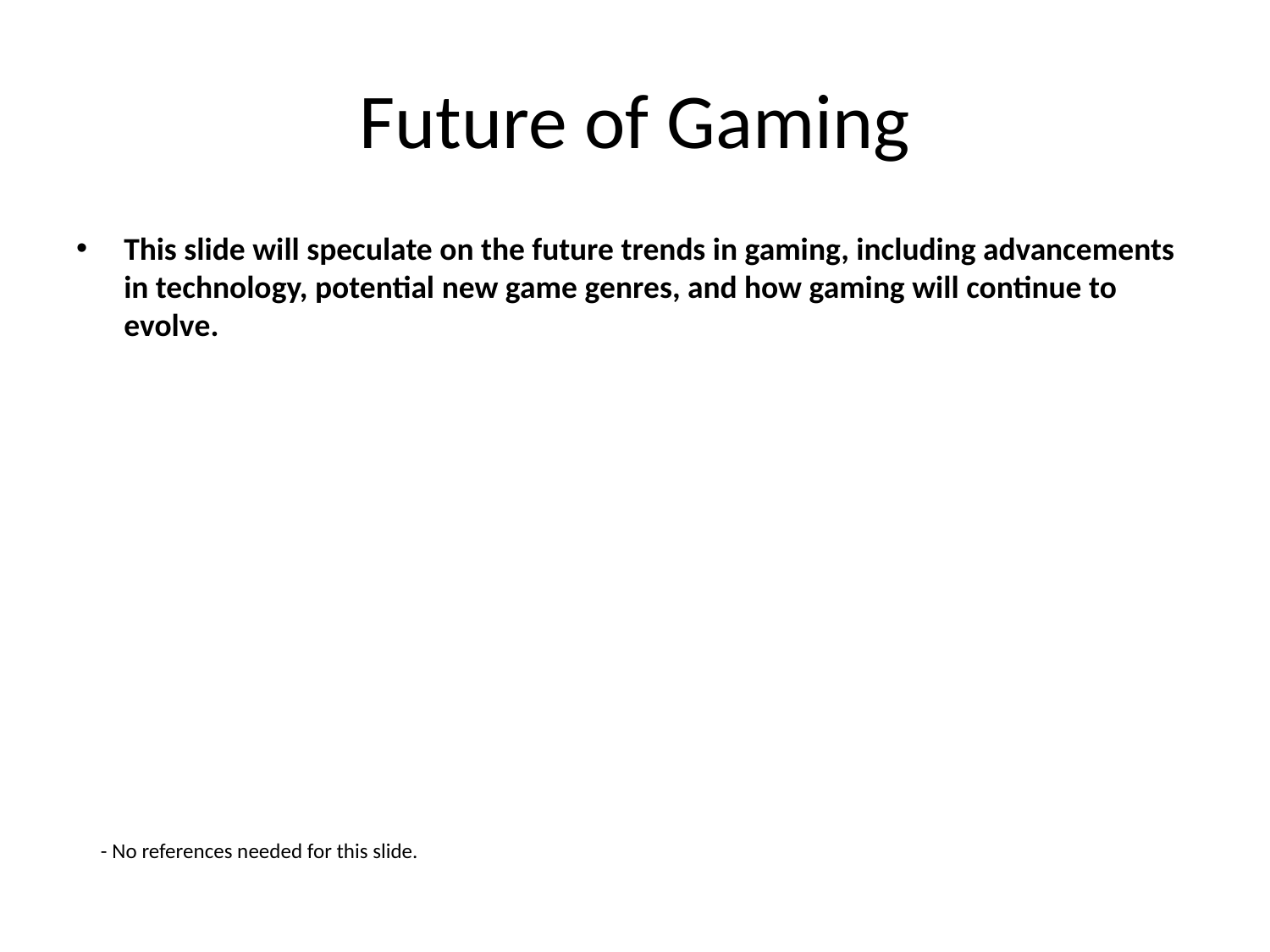

# Future of Gaming
This slide will speculate on the future trends in gaming, including advancements in technology, potential new game genres, and how gaming will continue to evolve.

- No references needed for this slide.